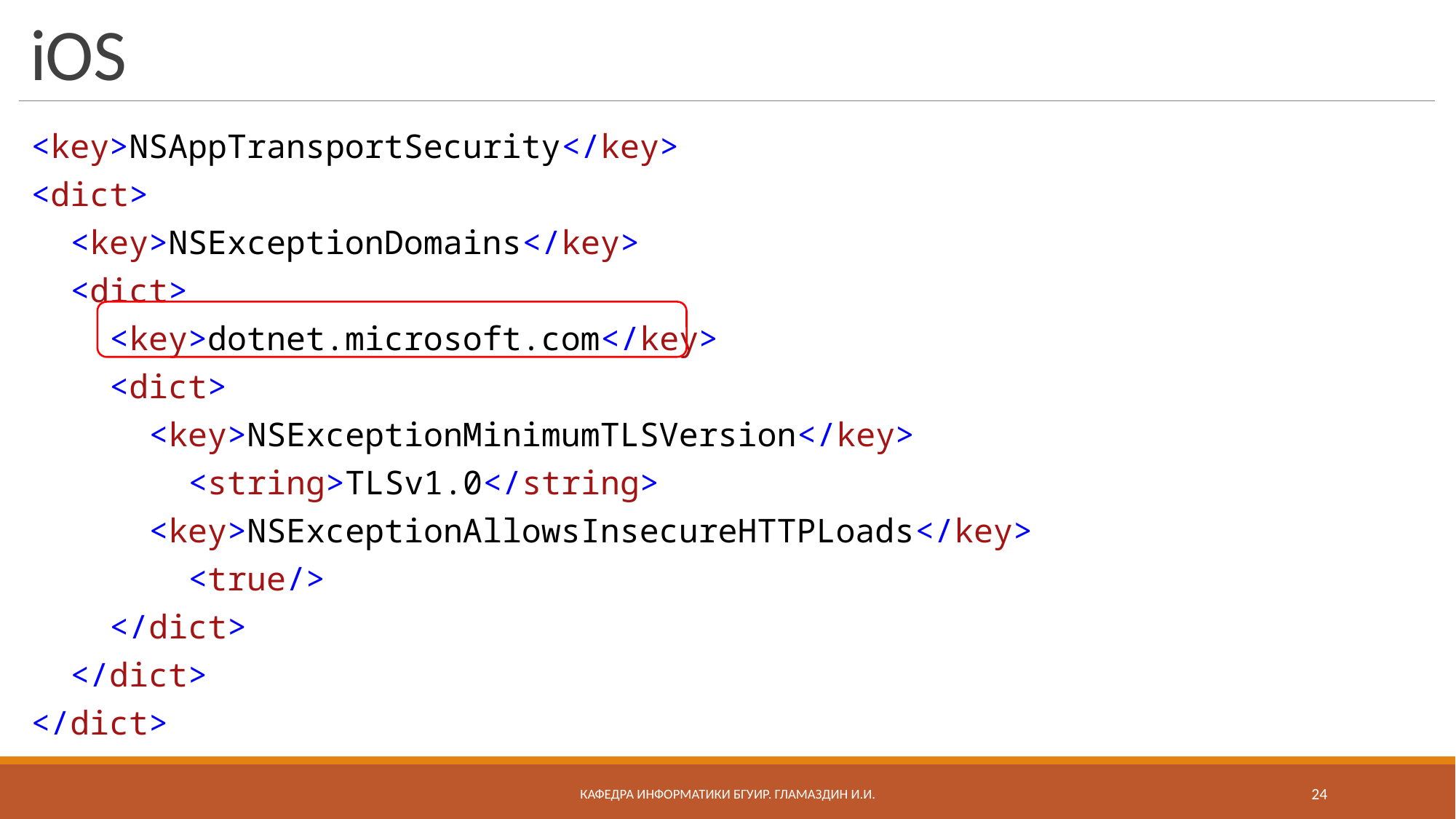

# iOS
<key>NSAppTransportSecurity</key>
<dict>
  <key>NSExceptionDomains</key>
  <dict>
    <key>dotnet.microsoft.com</key>
    <dict>
      <key>NSExceptionMinimumTLSVersion</key>
        <string>TLSv1.0</string>
      <key>NSExceptionAllowsInsecureHTTPLoads</key>
        <true/>
    </dict>
  </dict>
</dict>

Кафедра информатики бгуир. Гламаздин И.и.
24